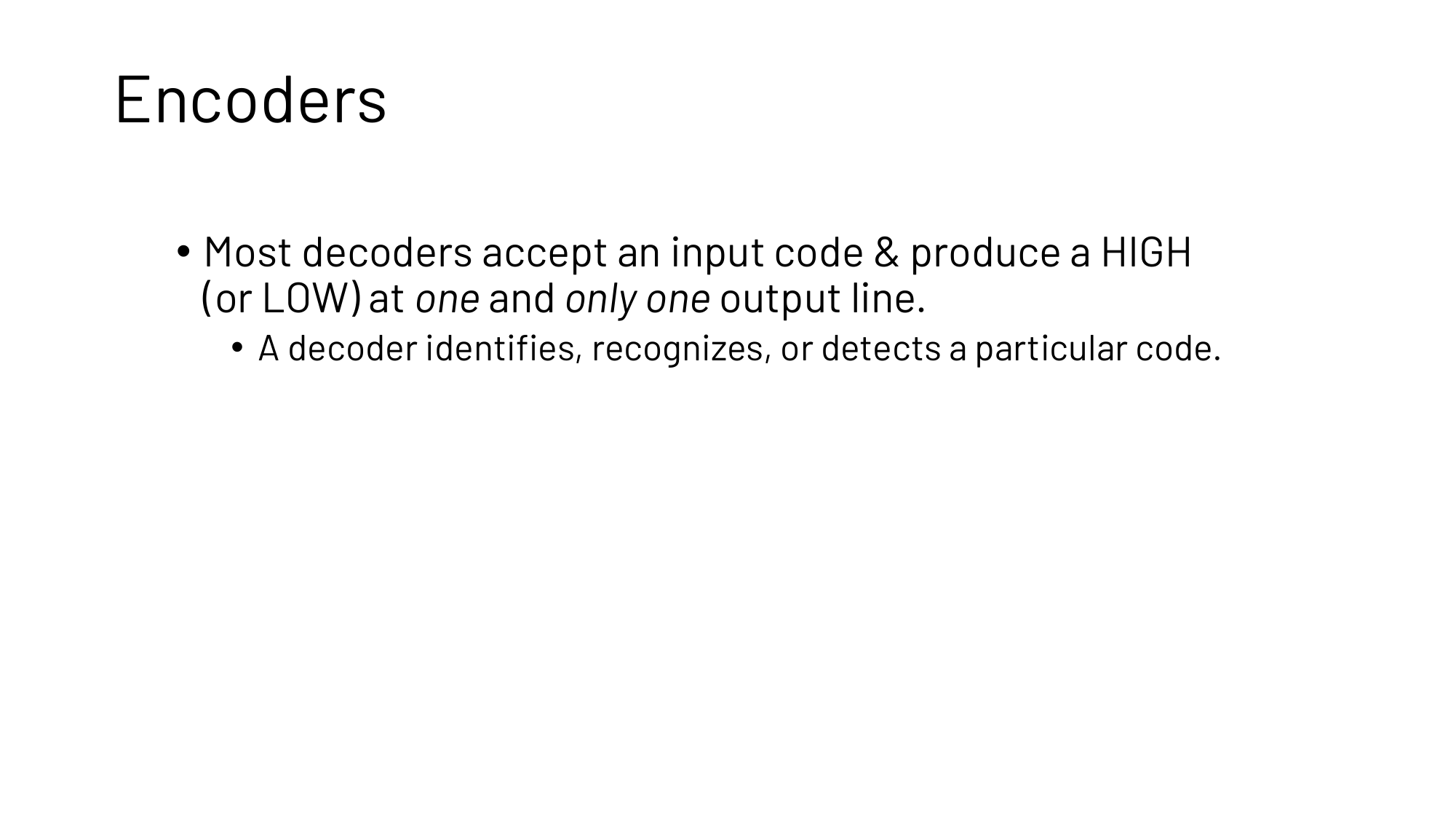

9-4 Encoders
# Encoders
Most decoders accept an input code & produce a HIGH (or LOW) at one and only one output line.
A decoder identifies, recognizes, or detects a particular code.